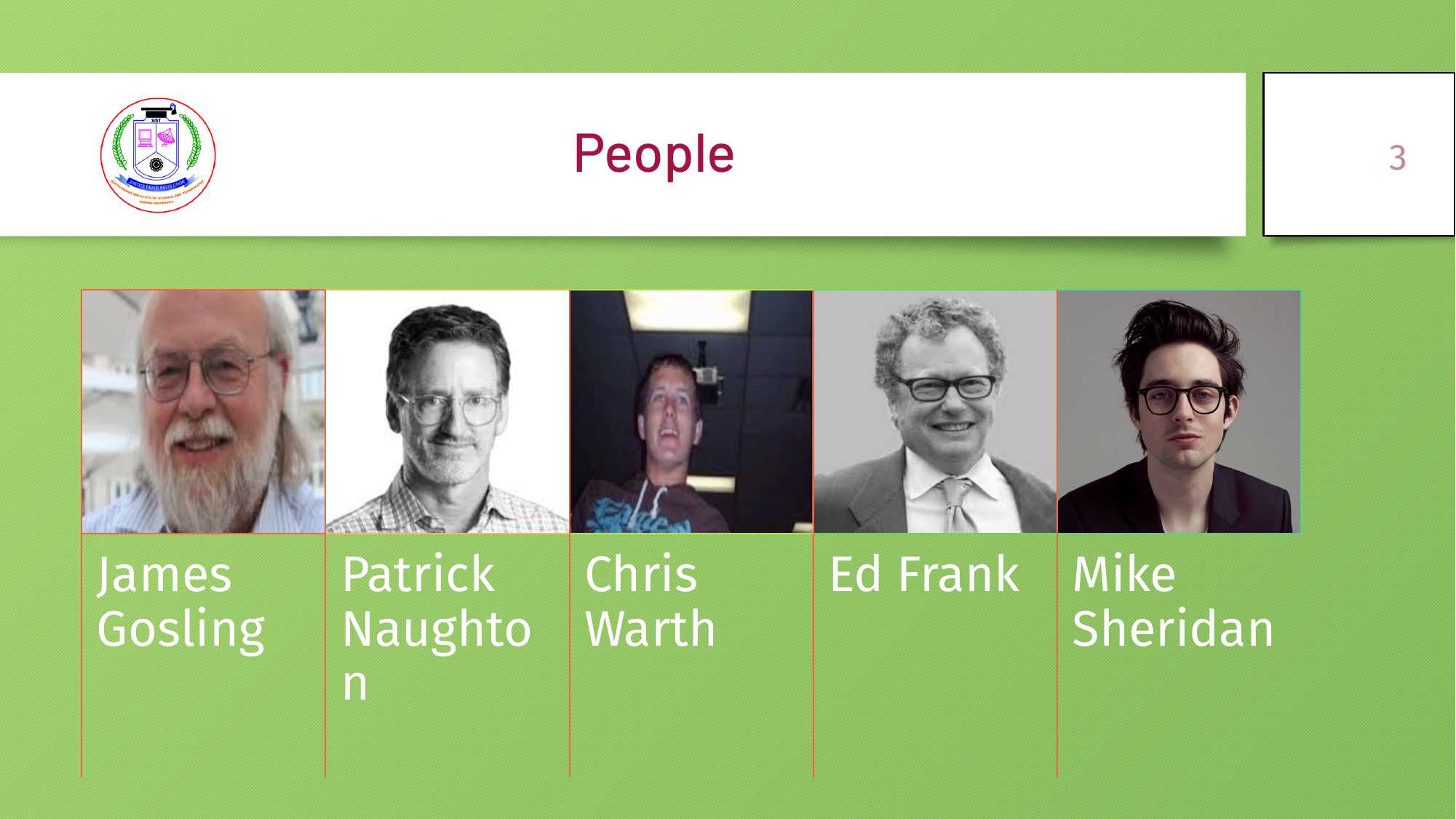

3
# People
James Gosling
Patrick Naughton
Chris Warth
Ed Frank
Mike Sheridan